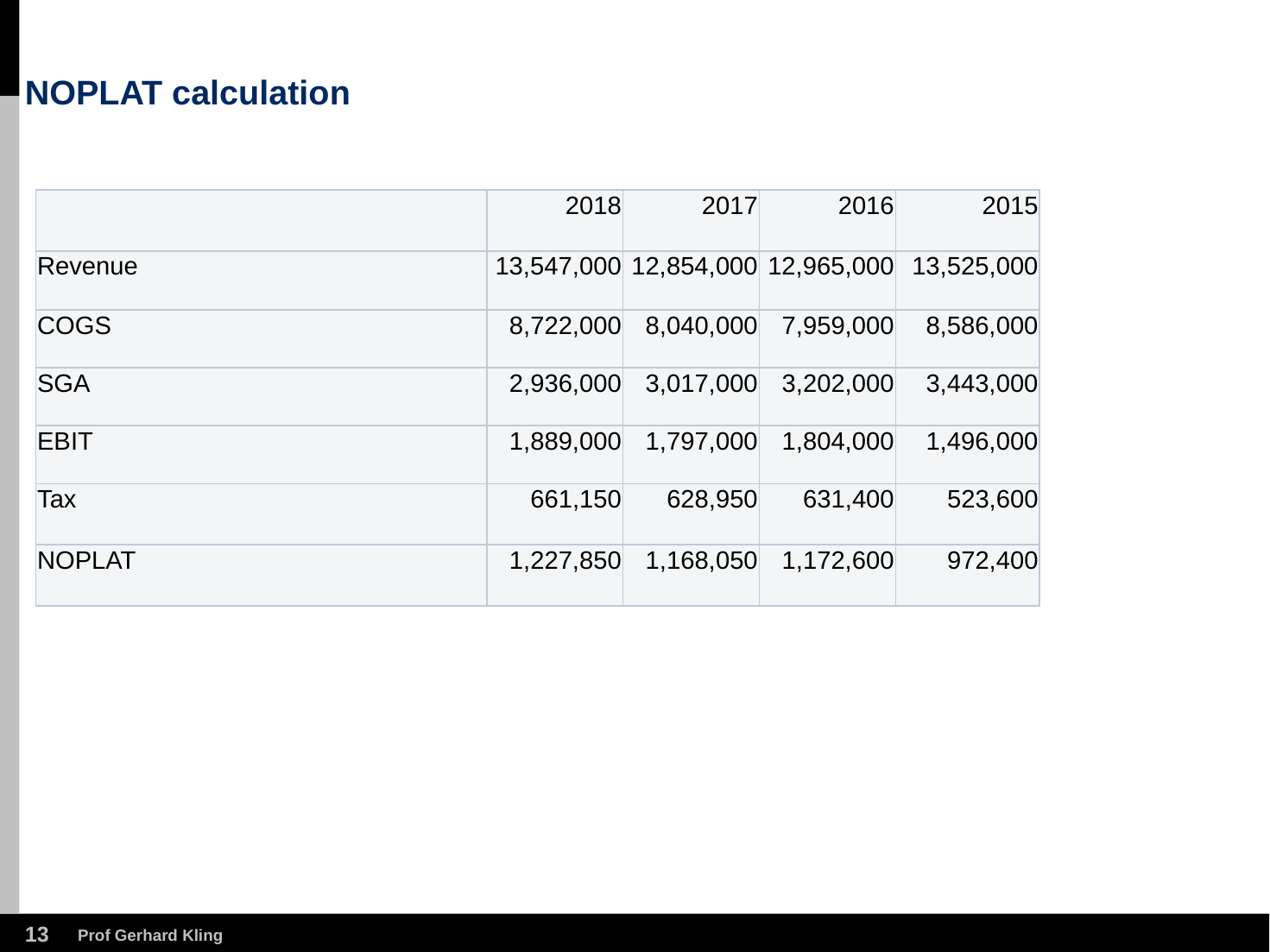

# NOPLAT calculation
|  | 2018 | 2017 | 2016 | 2015 |
| --- | --- | --- | --- | --- |
| Revenue | 13,547,000 | 12,854,000 | 12,965,000 | 13,525,000 |
| COGS | 8,722,000 | 8,040,000 | 7,959,000 | 8,586,000 |
| SGA | 2,936,000 | 3,017,000 | 3,202,000 | 3,443,000 |
| EBIT | 1,889,000 | 1,797,000 | 1,804,000 | 1,496,000 |
| Tax | 661,150 | 628,950 | 631,400 | 523,600 |
| NOPLAT | 1,227,850 | 1,168,050 | 1,172,600 | 972,400 |
13
Prof Gerhard Kling